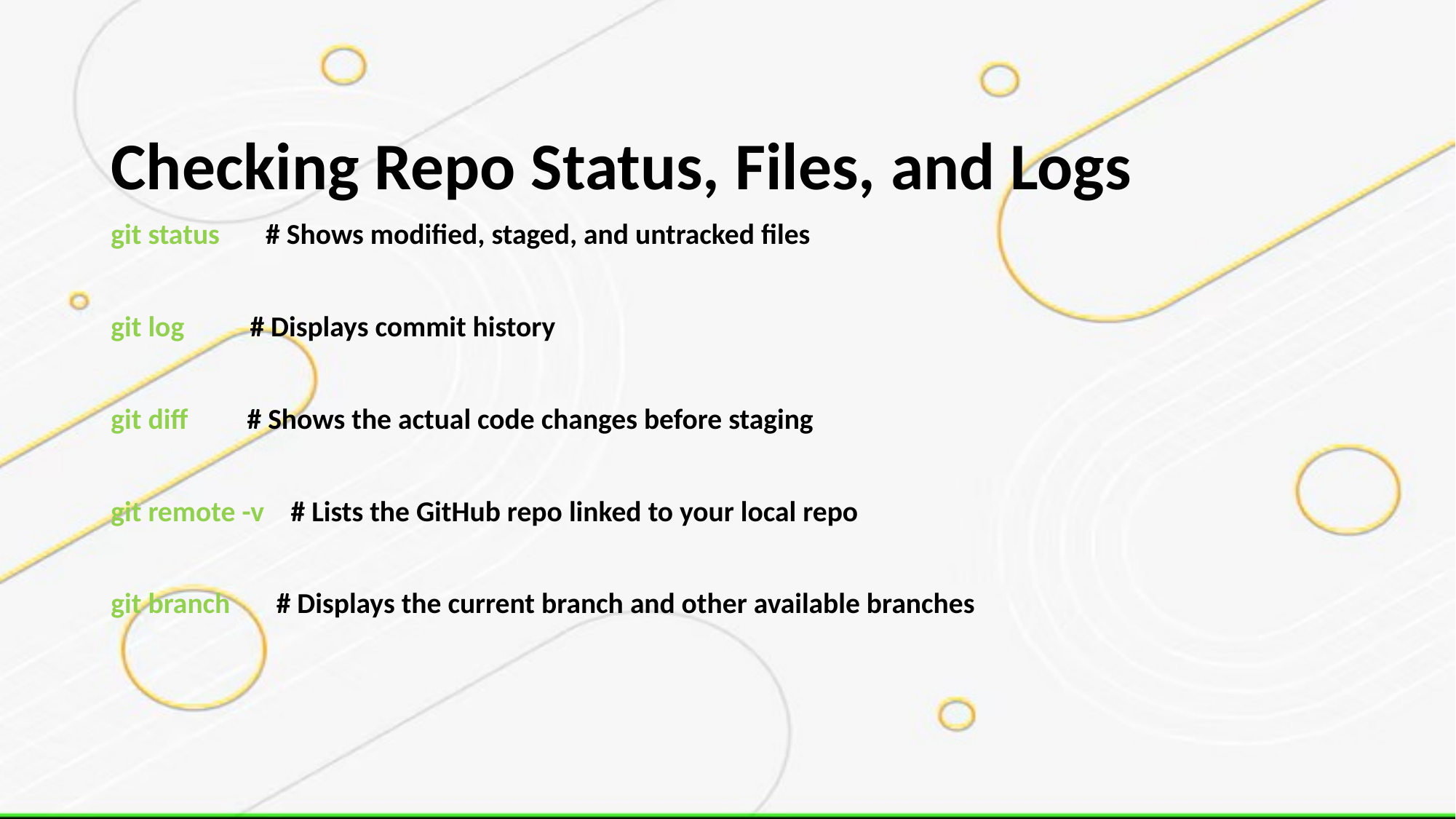

Checking Repo Status, Files, and Logs
git status       # Shows modified, staged, and untracked files

git log          # Displays commit history

git diff         # Shows the actual code changes before staging

git remote -v    # Lists the GitHub repo linked to your local repo

git branch       # Displays the current branch and other available branches